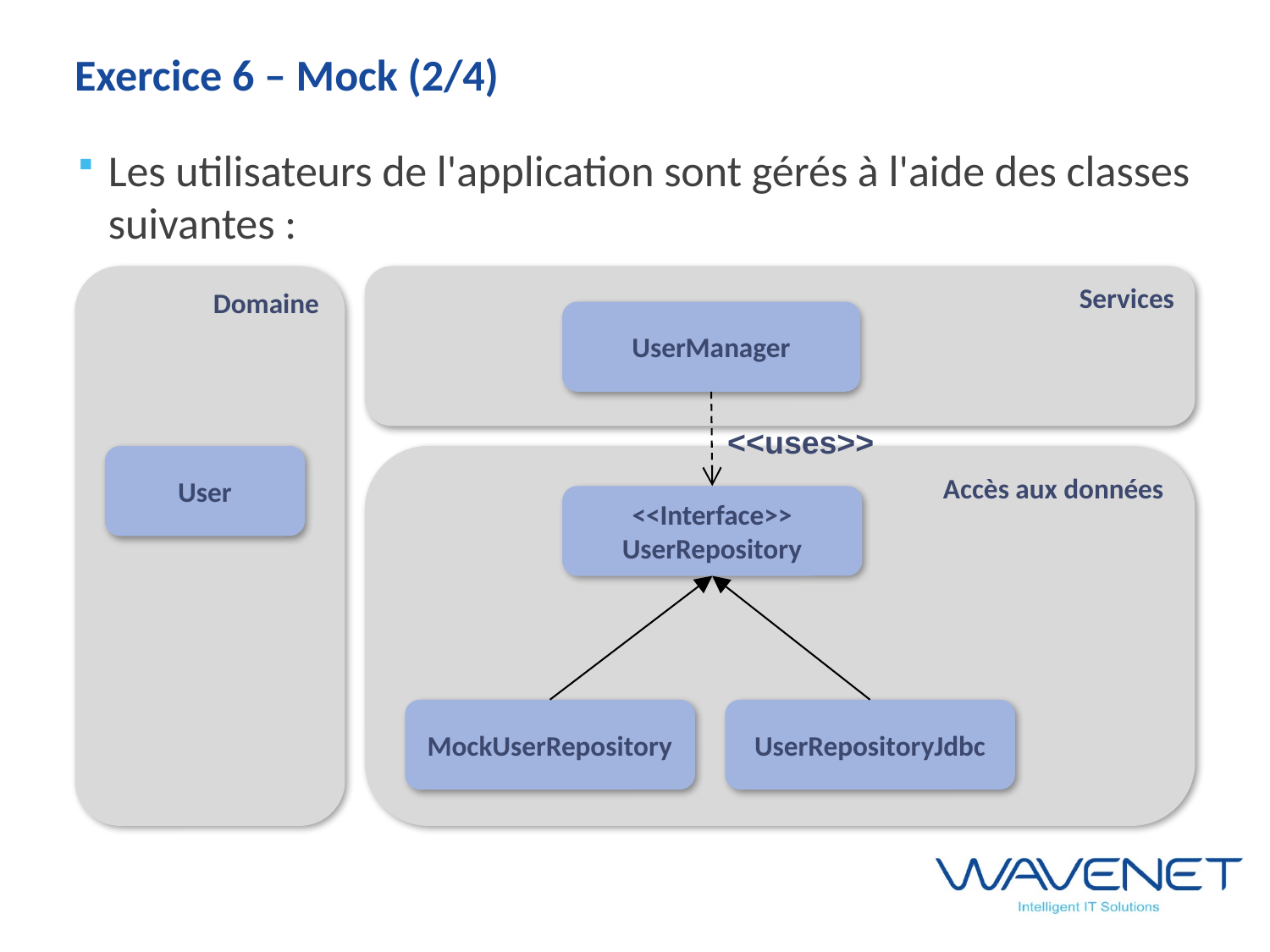

# Exercice 6 – Mock (2/4)
Les utilisateurs de l'application sont gérés à l'aide des classes suivantes :
Domaine
Services
UserManager
<<uses>>
User
Accès aux données
<<Interface>>
UserRepository
MockUserRepository
UserRepositoryJdbc